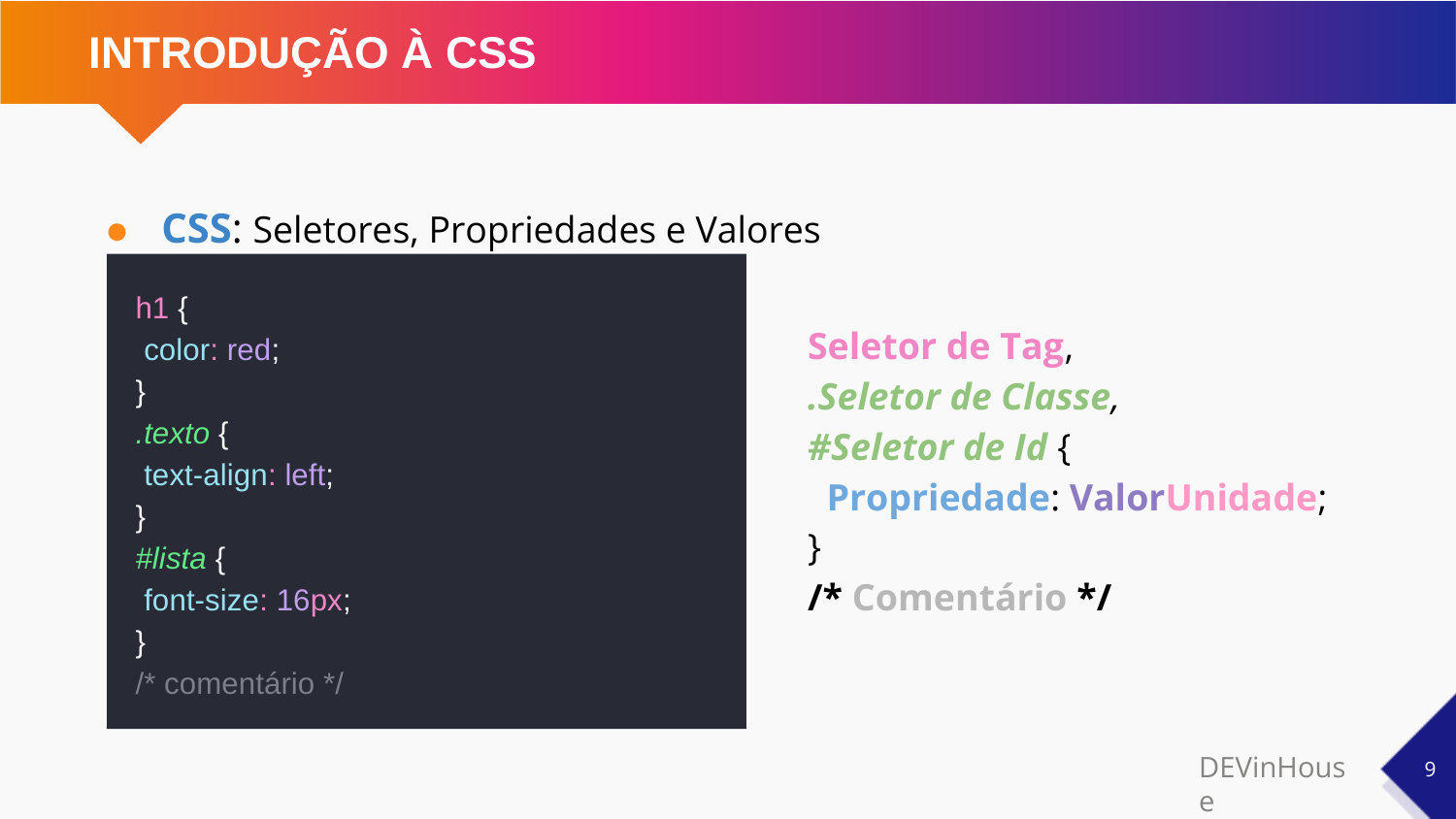

# INTRODUÇÃO À CSS
CSS: Seletores, Propriedades e Valores
h1 {
 color: red;
}
.texto {
 text-align: left;
}
#lista {
 font-size: 16px;
}
/* comentário */
Seletor de Tag,
.Seletor de Classe,
#Seletor de Id {
  Propriedade: ValorUnidade;
}
/* Comentário */
9